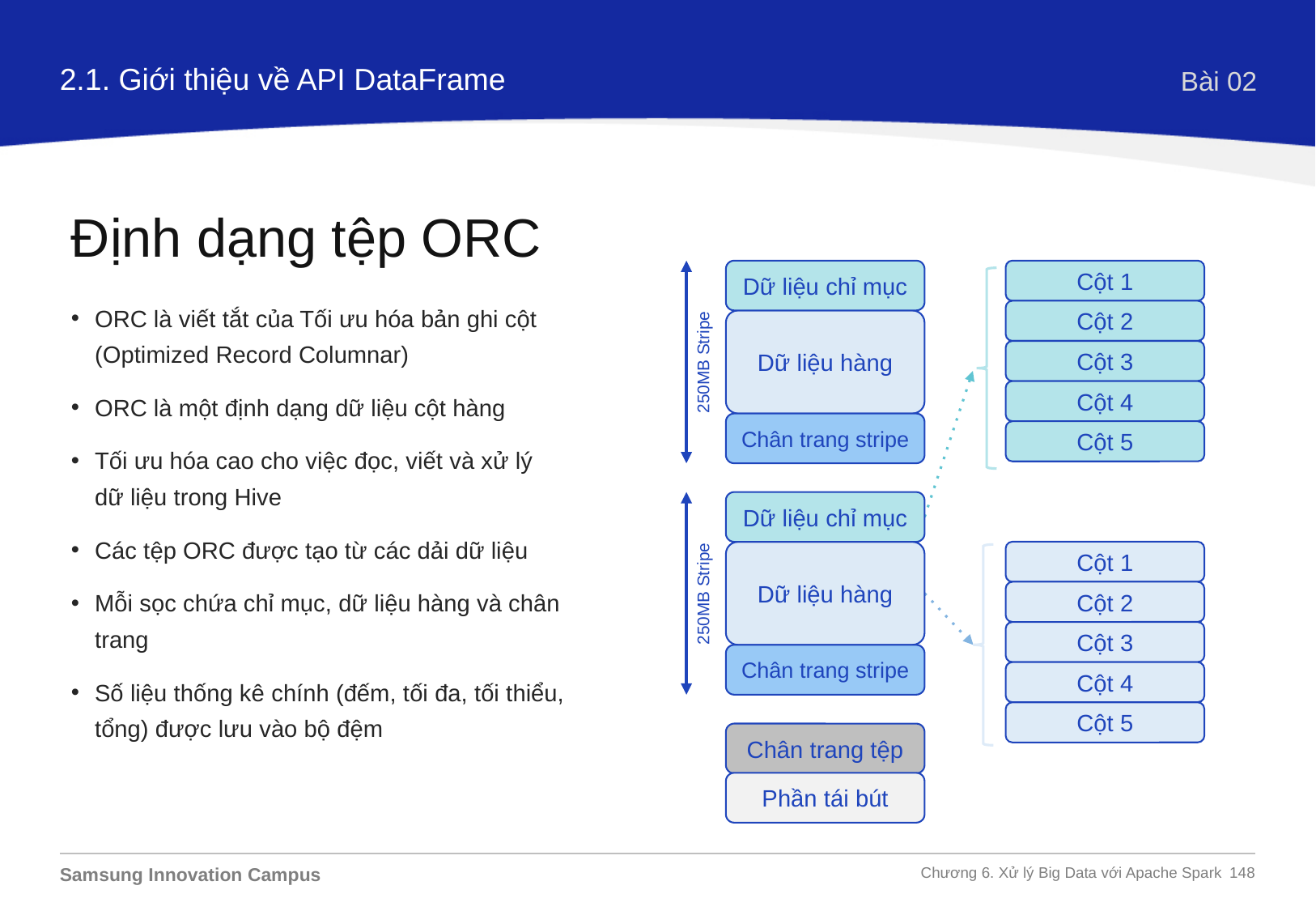

2.1. Giới thiệu về API DataFrame
Bài 02
Định dạng tệp ORC
250MB Stripe
Dữ liệu chỉ mục
Dữ liệu hàng
Chân trang stripe
250MB Stripe
Dữ liệu chỉ mục
Dữ liệu hàng
Chân trang stripe
Chân trang tệp
Phần tái bút
Cột 1
Cột 2
Cột 3
Cột 4
Cột 5

ORC là viết tắt của Tối ưu hóa bản ghi cột (Optimized Record Columnar)
ORC là một định dạng dữ liệu cột hàng
Tối ưu hóa cao cho việc đọc, viết và xử lý dữ liệu trong Hive
Các tệp ORC được tạo từ các dải dữ liệu
Mỗi sọc chứa chỉ mục, dữ liệu hàng và chân trang
Số liệu thống kê chính (đếm, tối đa, tối thiểu, tổng) được lưu vào bộ đệm
Cột 1
Cột 2
Cột 3
Cột 4
Cột 5